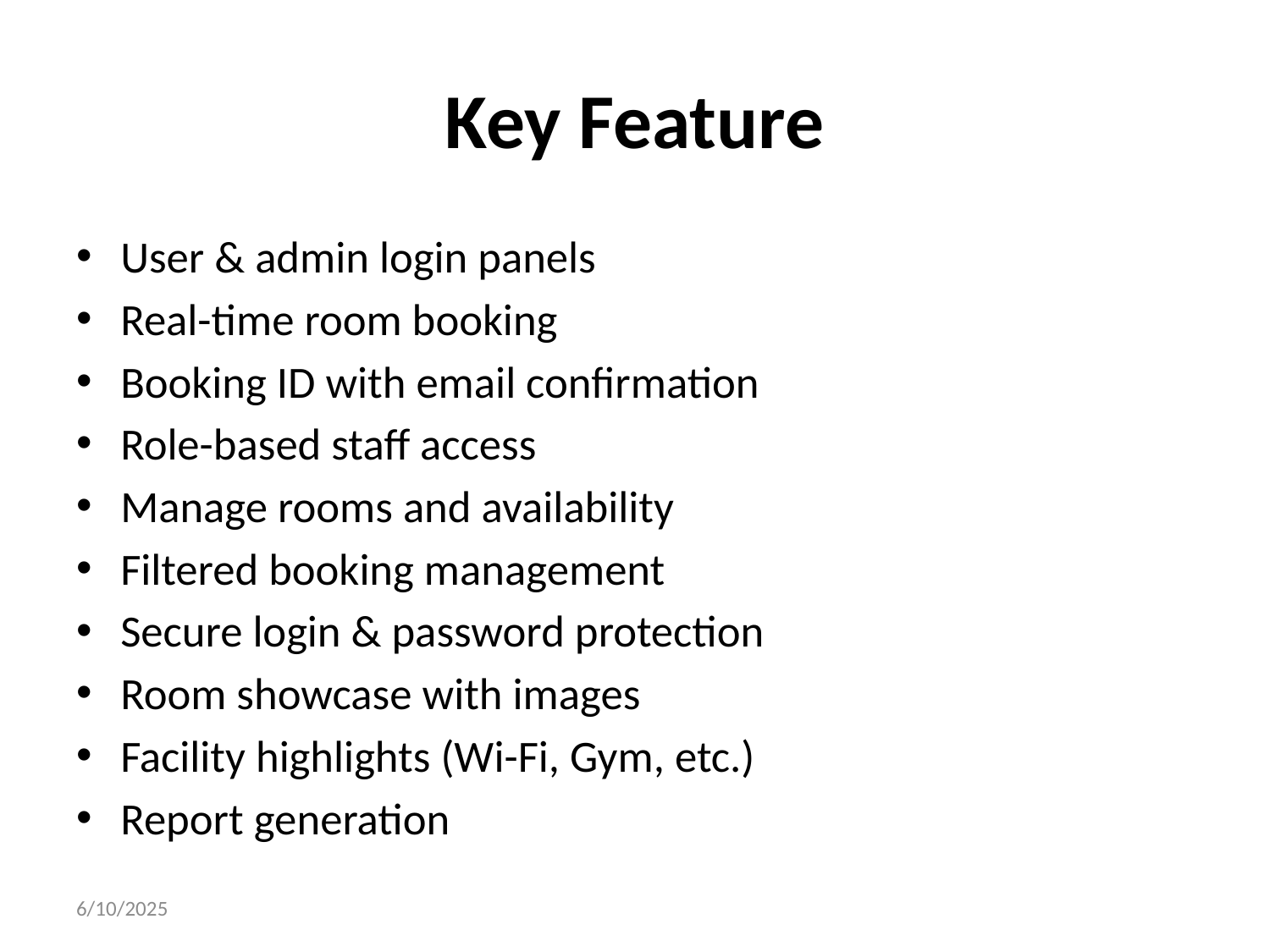

# Key Feature
User & admin login panels
Real-time room booking
Booking ID with email confirmation
Role-based staff access
Manage rooms and availability
Filtered booking management
Secure login & password protection
Room showcase with images
Facility highlights (Wi-Fi, Gym, etc.)
Report generation

6/10/2025